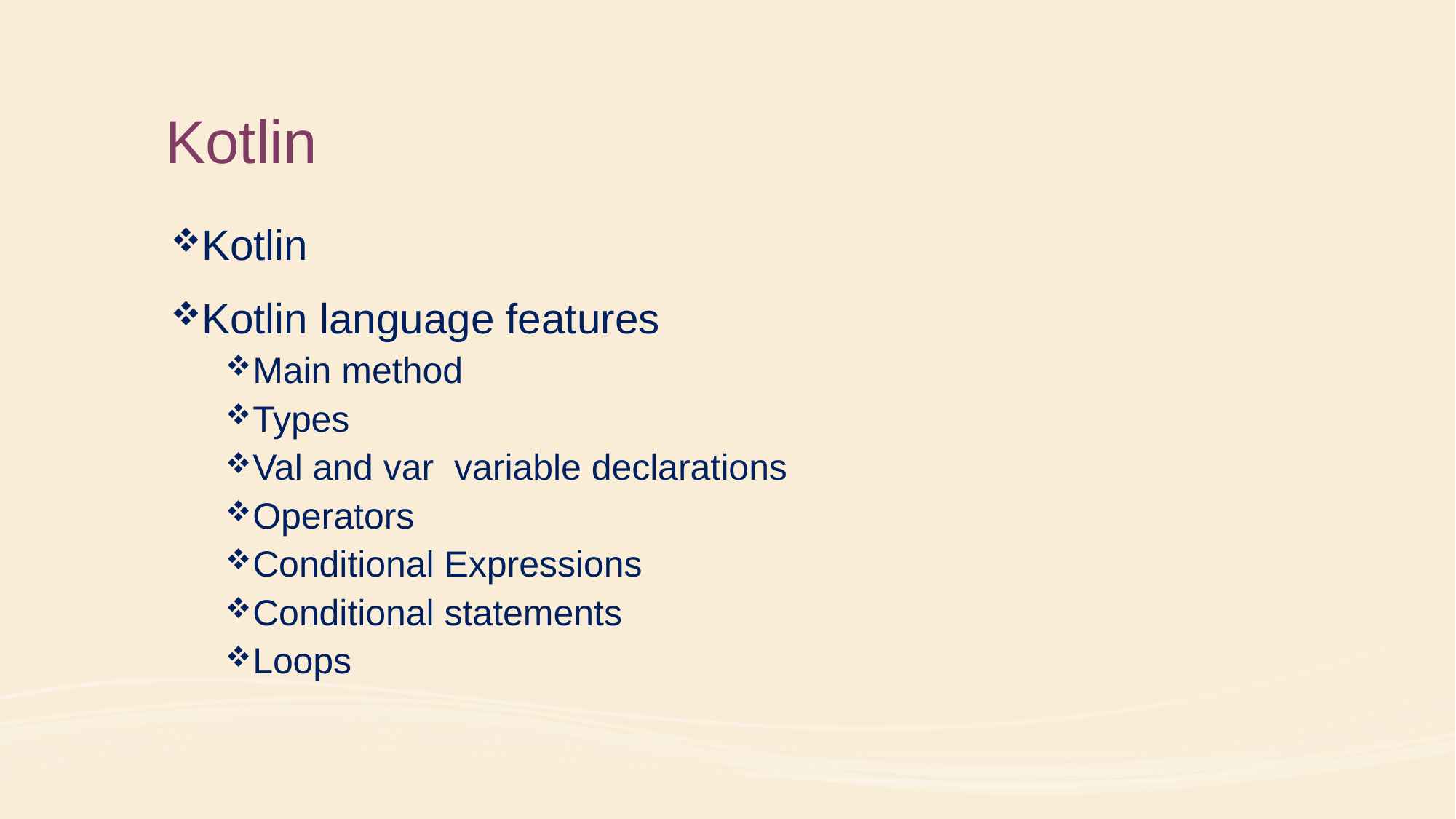

# Kotlin
Kotlin
Kotlin language features
Main method
Types
Val and var  variable declarations
Operators
Conditional Expressions
Conditional statements
Loops